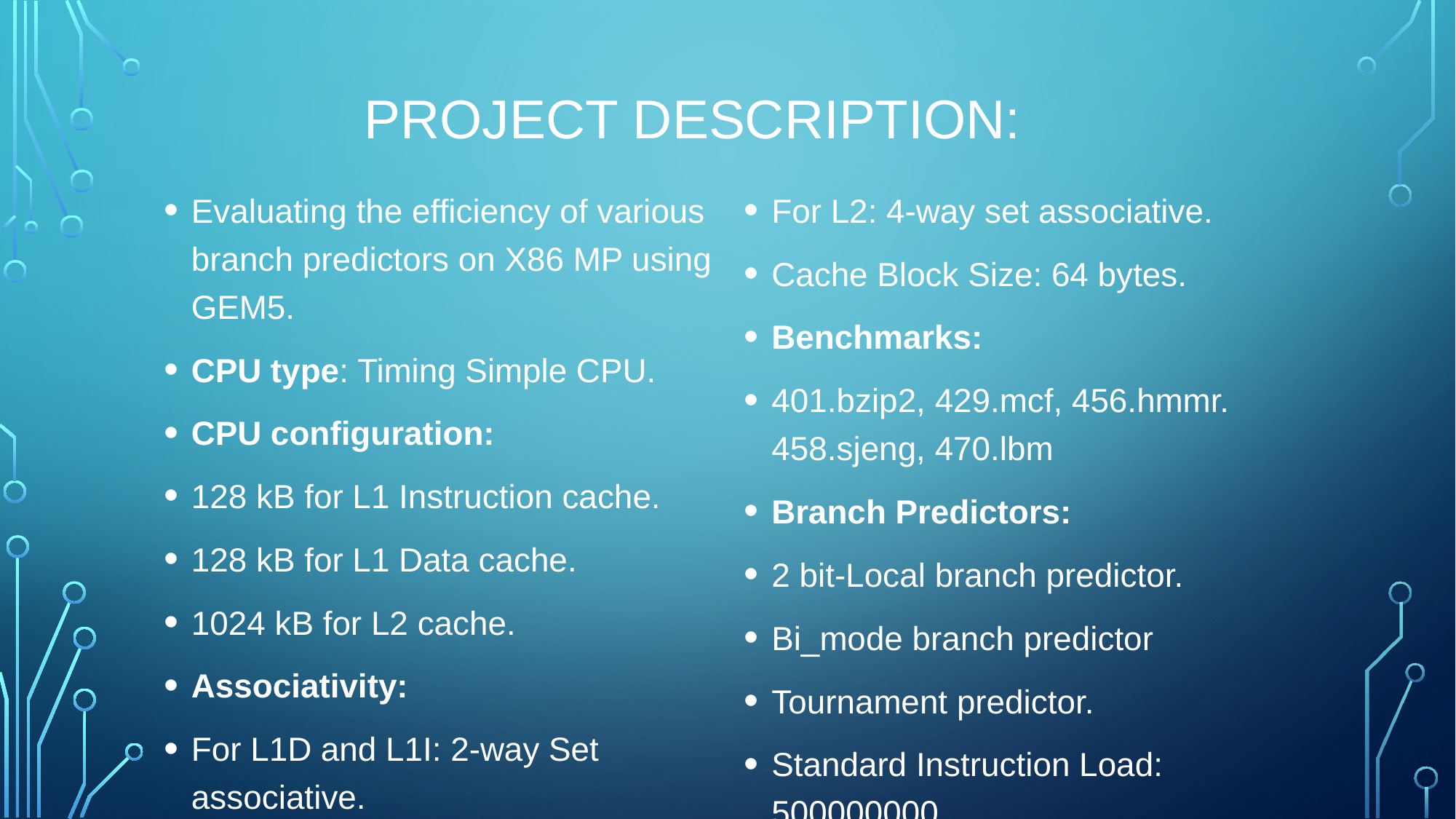

# Project Description:
Evaluating the efficiency of various branch predictors on X86 MP using GEM5.
CPU type: Timing Simple CPU.
CPU configuration:
128 kB for L1 Instruction cache.
128 kB for L1 Data cache.
1024 kB for L2 cache.
Associativity:
For L1D and L1I: 2-way Set associative.
For L2: 4-way set associative.
Cache Block Size: 64 bytes.
Benchmarks:
401.bzip2, 429.mcf, 456.hmmr. 458.sjeng, 470.lbm
Branch Predictors:
2 bit-Local branch predictor.
Bi_mode branch predictor
Tournament predictor.
Standard Instruction Load: 500000000